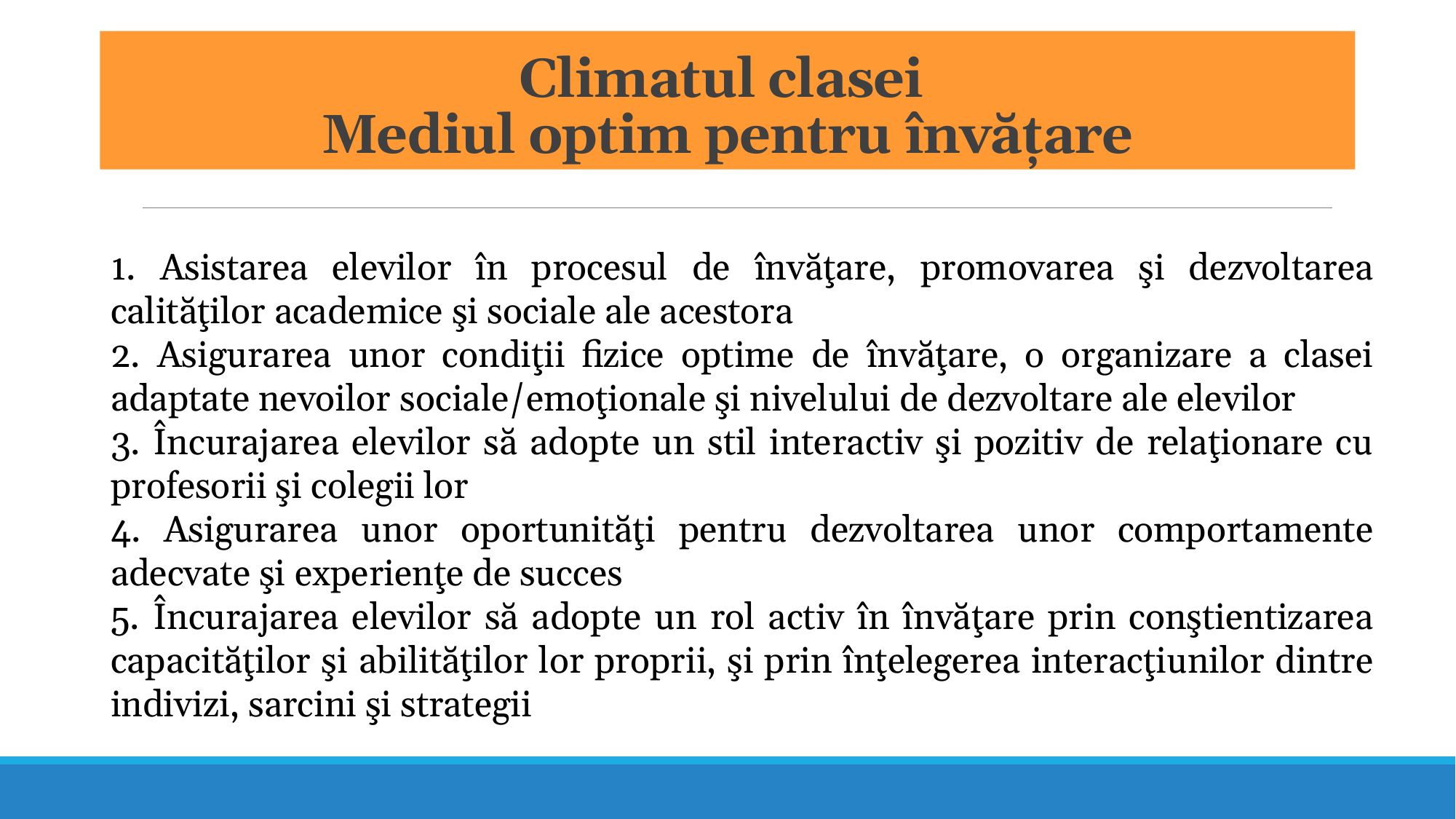

# Climatul clasei Mediul optim pentru învățare
1. Asistarea elevilor în procesul de învăţare, promovarea şi dezvoltarea calităţilor academice şi sociale ale acestora
2. Asigurarea unor condiţii fizice optime de învăţare, o organizare a clasei adaptate nevoilor sociale/emoţionale şi nivelului de dezvoltare ale elevilor
3. Încurajarea elevilor să adopte un stil interactiv şi pozitiv de relaţionare cu profesorii şi colegii lor
4. Asigurarea unor oportunităţi pentru dezvoltarea unor comportamente adecvate şi experienţe de succes
5. Încurajarea elevilor să adopte un rol activ în învăţare prin conştientizarea capacităţilor şi abilităţilor lor proprii, şi prin înţelegerea interacţiunilor dintre indivizi, sarcini şi strategii